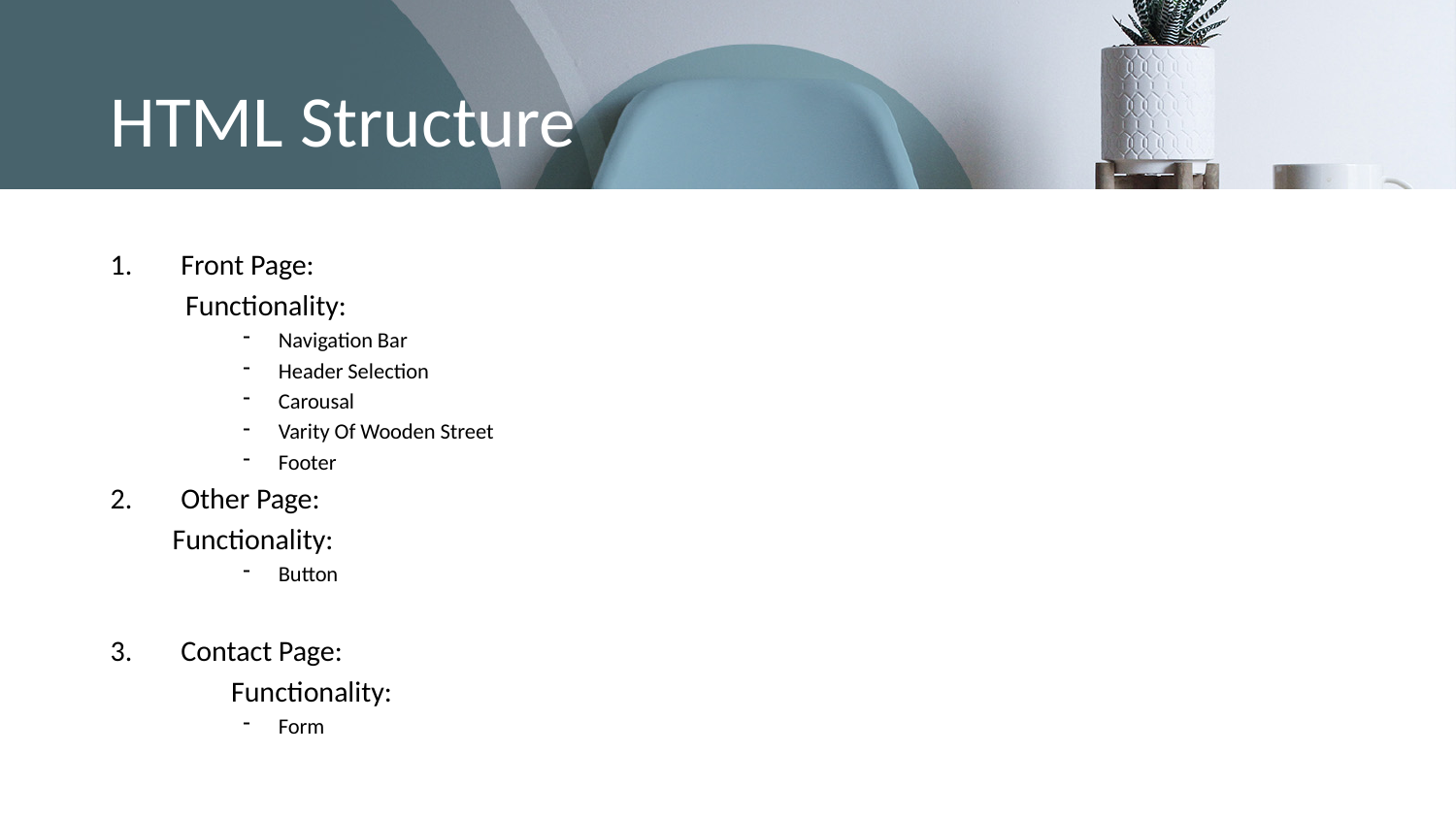

# HTML Structure
Front Page:
  Functionality:
Navigation Bar
Header Selection
Carousal
Varity Of Wooden Street
Footer
Other Page:
Functionality:
Button

Contact Page:
         Functionality:
Form